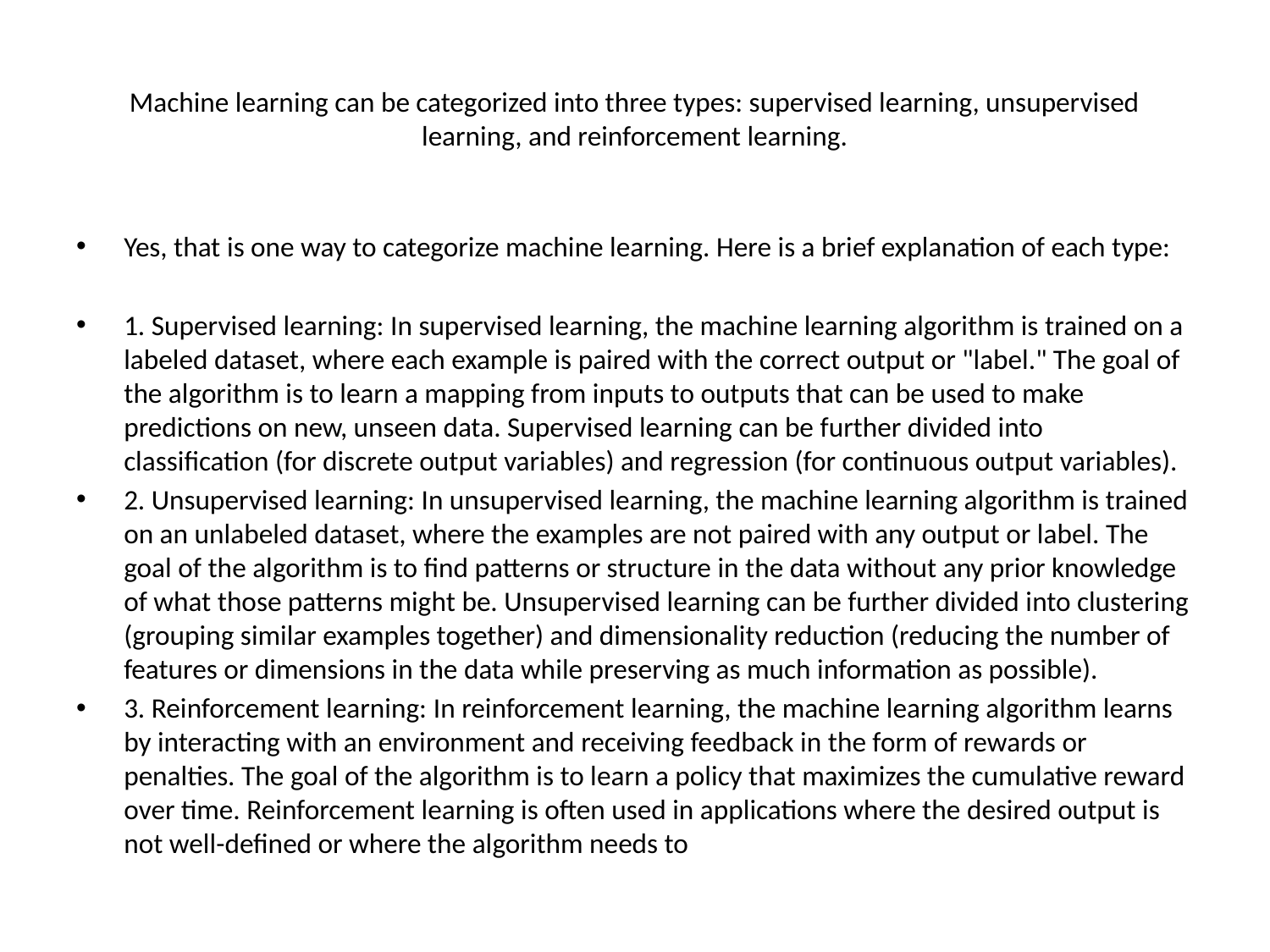

# Machine learning can be categorized into three types: supervised learning, unsupervised learning, and reinforcement learning.
Yes, that is one way to categorize machine learning. Here is a brief explanation of each type:

1. Supervised learning: In supervised learning, the machine learning algorithm is trained on a labeled dataset, where each example is paired with the correct output or "label." The goal of the algorithm is to learn a mapping from inputs to outputs that can be used to make predictions on new, unseen data. Supervised learning can be further divided into classification (for discrete output variables) and regression (for continuous output variables).
2. Unsupervised learning: In unsupervised learning, the machine learning algorithm is trained on an unlabeled dataset, where the examples are not paired with any output or label. The goal of the algorithm is to find patterns or structure in the data without any prior knowledge of what those patterns might be. Unsupervised learning can be further divided into clustering (grouping similar examples together) and dimensionality reduction (reducing the number of features or dimensions in the data while preserving as much information as possible).
3. Reinforcement learning: In reinforcement learning, the machine learning algorithm learns by interacting with an environment and receiving feedback in the form of rewards or penalties. The goal of the algorithm is to learn a policy that maximizes the cumulative reward over time. Reinforcement learning is often used in applications where the desired output is not well-defined or where the algorithm needs to